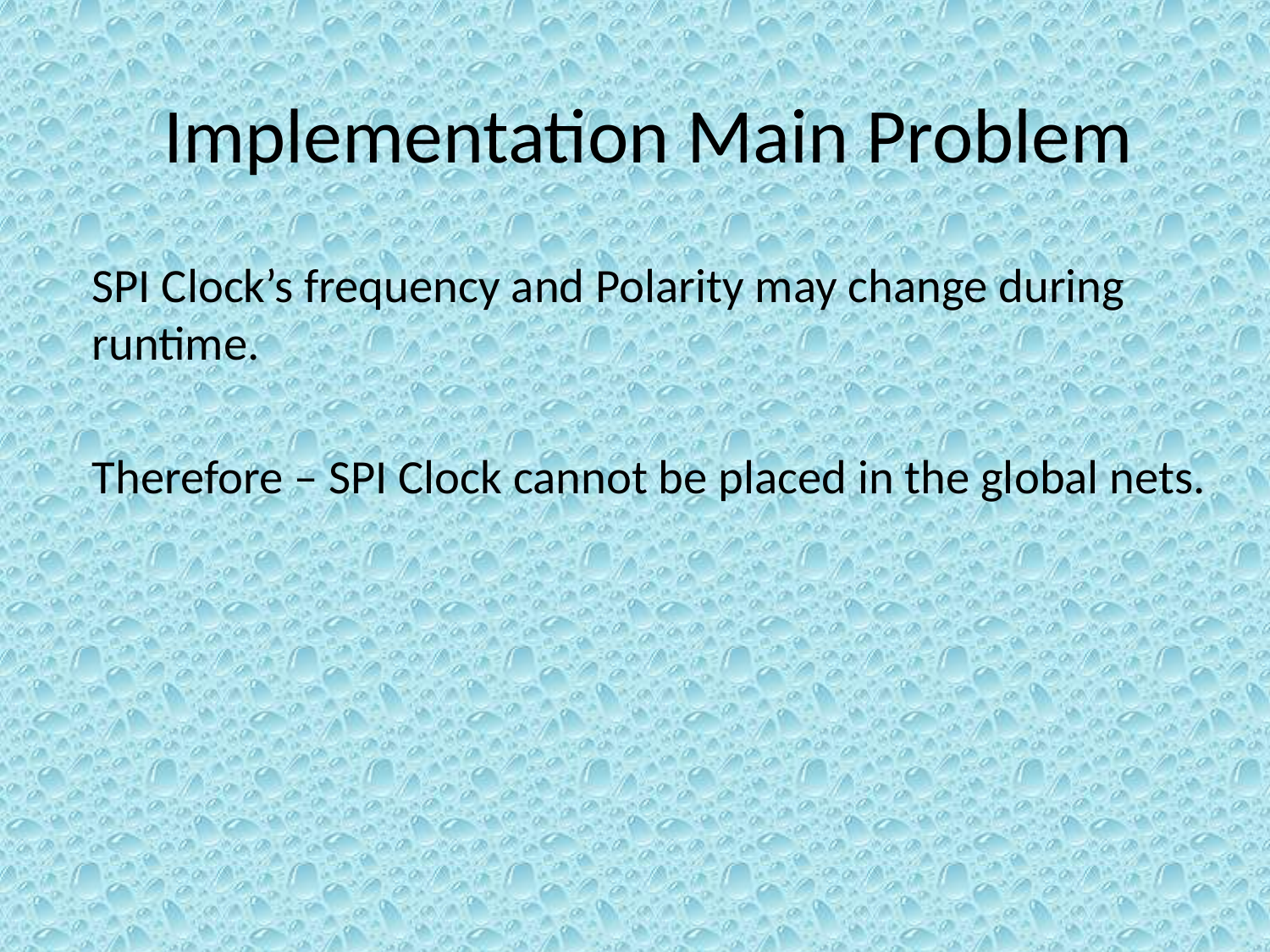

# Implementation Main Problem
SPI Clock’s frequency and Polarity may change during runtime.

Therefore – SPI Clock cannot be placed in the global nets.